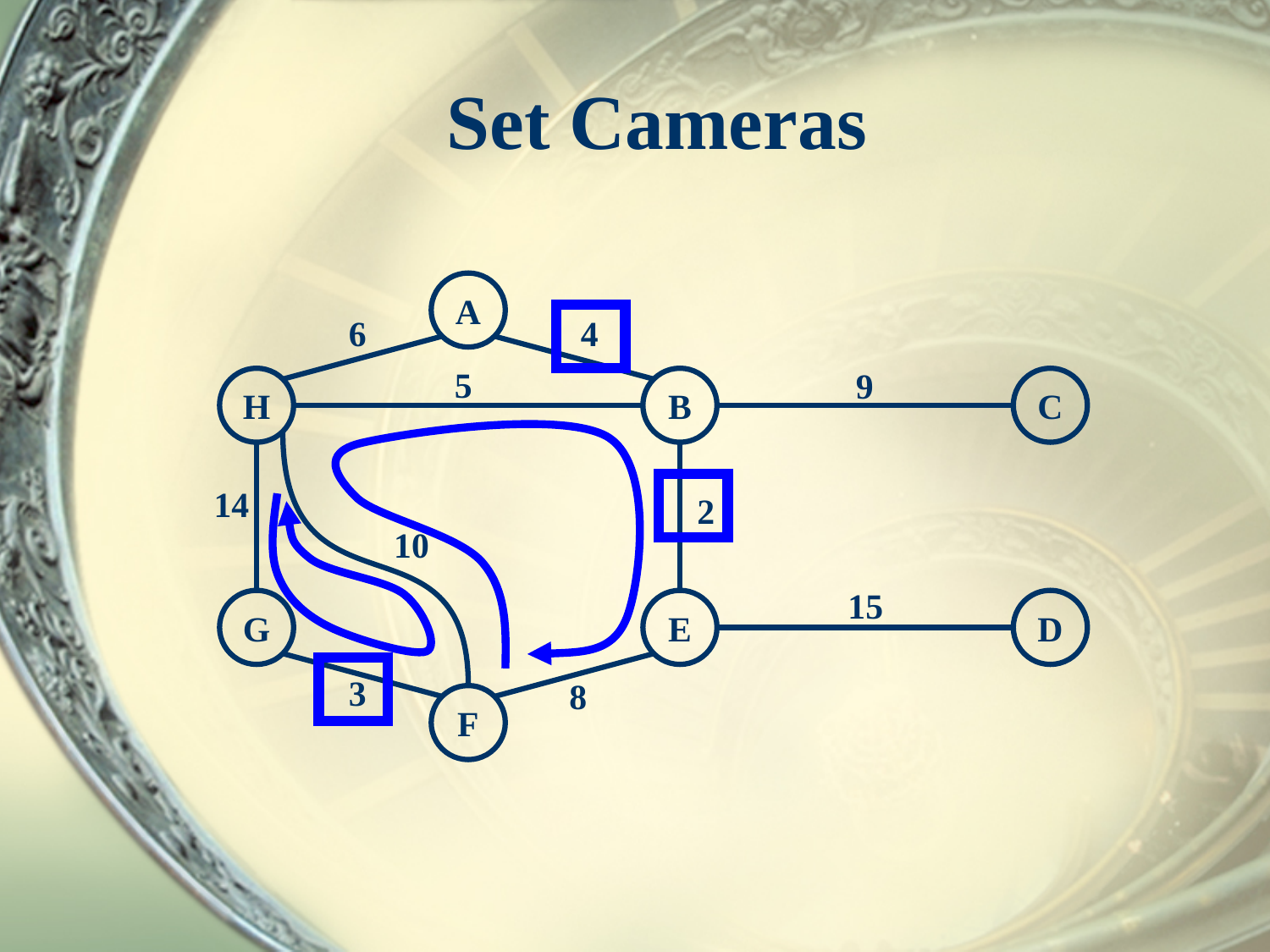

# Set Cameras
A
6

4
5
9
H
B
C

14
2

10
15
G
E
D

3
8
F